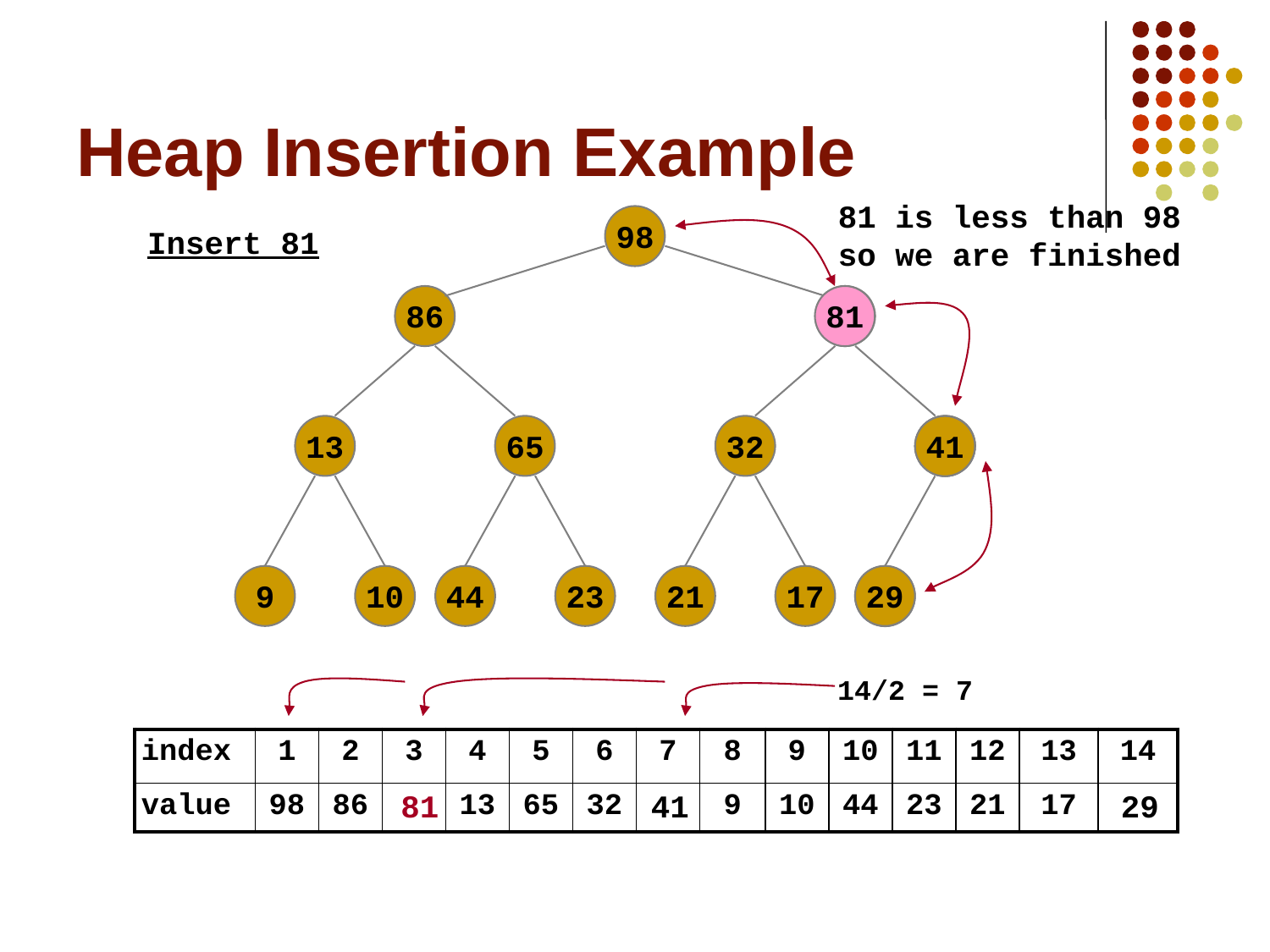

# Heap Insertion Example
81 is less than 98 so we are finished

98
Insert 81

86

81

41

13

65

32

29

81

41

9

10

44

23

21

17

29

81
14/2 = 7

| index | 1 | 2 | 3 | 4 | 5 | 6 | 7 | 8 | 9 | 10 | 11 | 12 | 13 | 14 |
| --- | --- | --- | --- | --- | --- | --- | --- | --- | --- | --- | --- | --- | --- | --- |
| value | 98 | 86 | 41 | 13 | 65 | 32 | 29 | 9 | 10 | 44 | 23 | 21 | 17 | 81 |
81
81
41

29